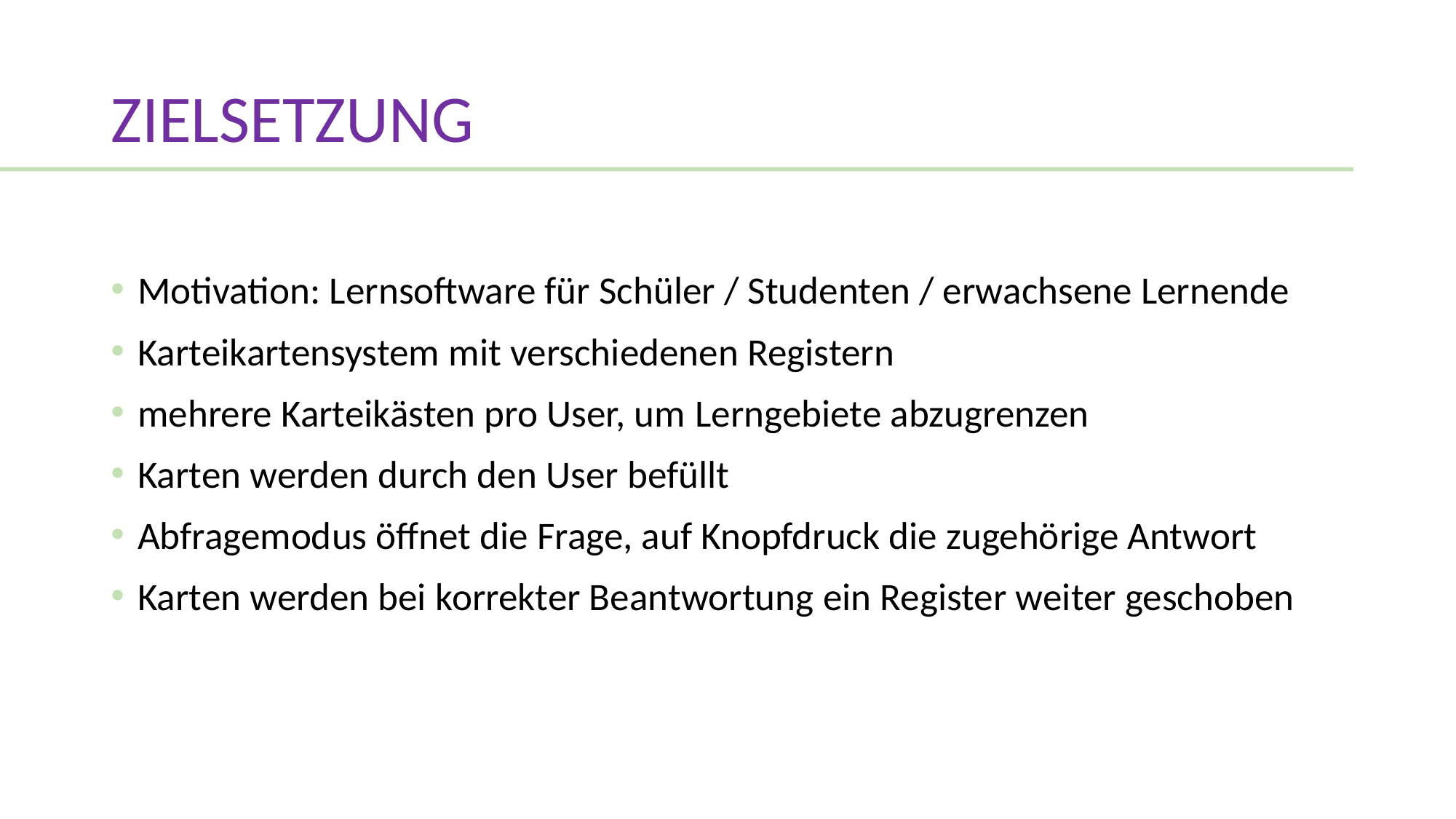

# ZIELSETZUNG
Motivation: Lernsoftware für Schüler / Studenten / erwachsene Lernende
Karteikartensystem mit verschiedenen Registern
mehrere Karteikästen pro User, um Lerngebiete abzugrenzen
Karten werden durch den User befüllt
Abfragemodus öffnet die Frage, auf Knopfdruck die zugehörige Antwort
Karten werden bei korrekter Beantwortung ein Register weiter geschoben